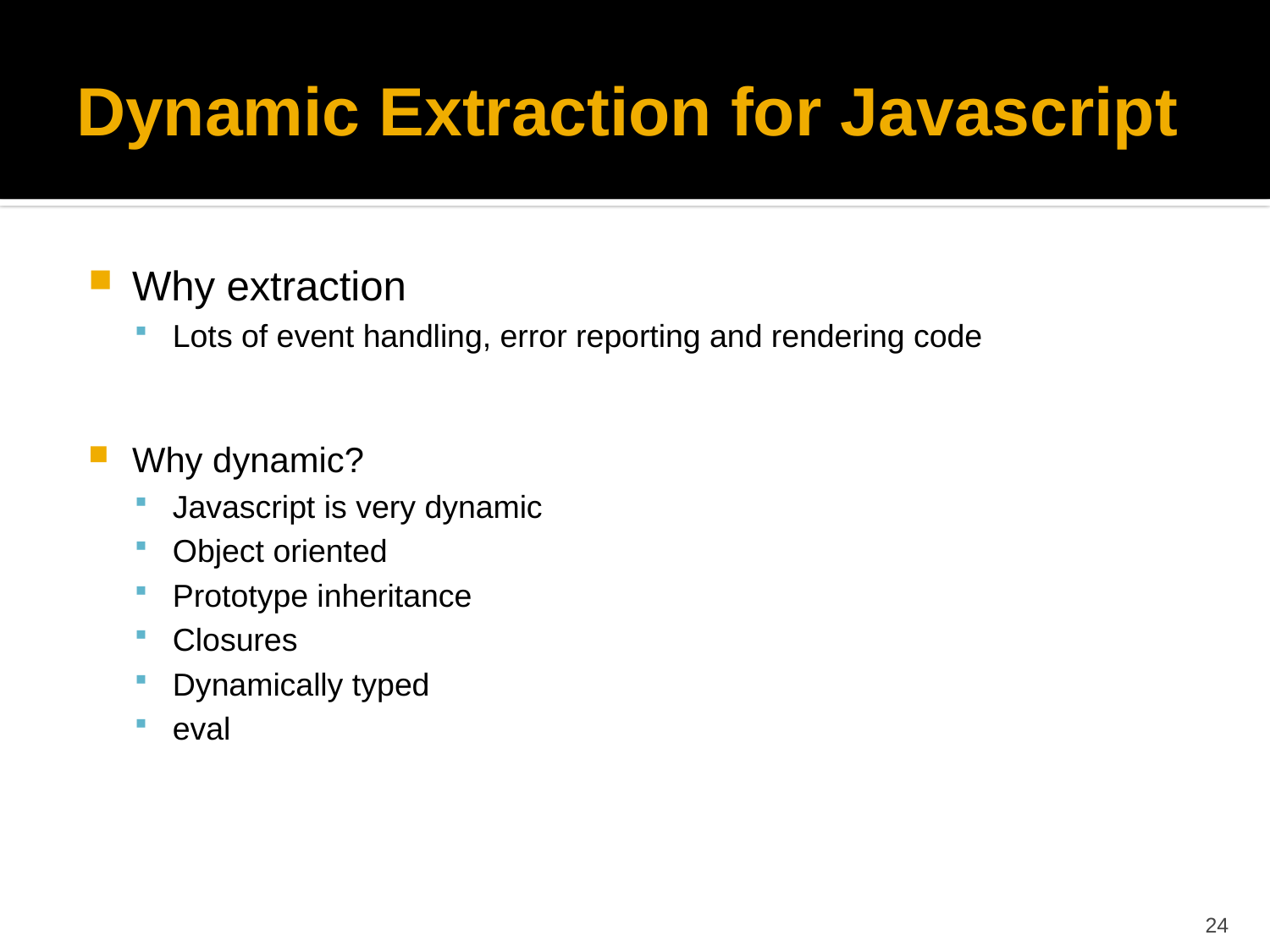

# Dynamic Extraction for Javascript
Why extraction
Lots of event handling, error reporting and rendering code

Why dynamic?
Javascript is very dynamic
Object oriented
Prototype inheritance
Closures
Dynamically typed
eval
24